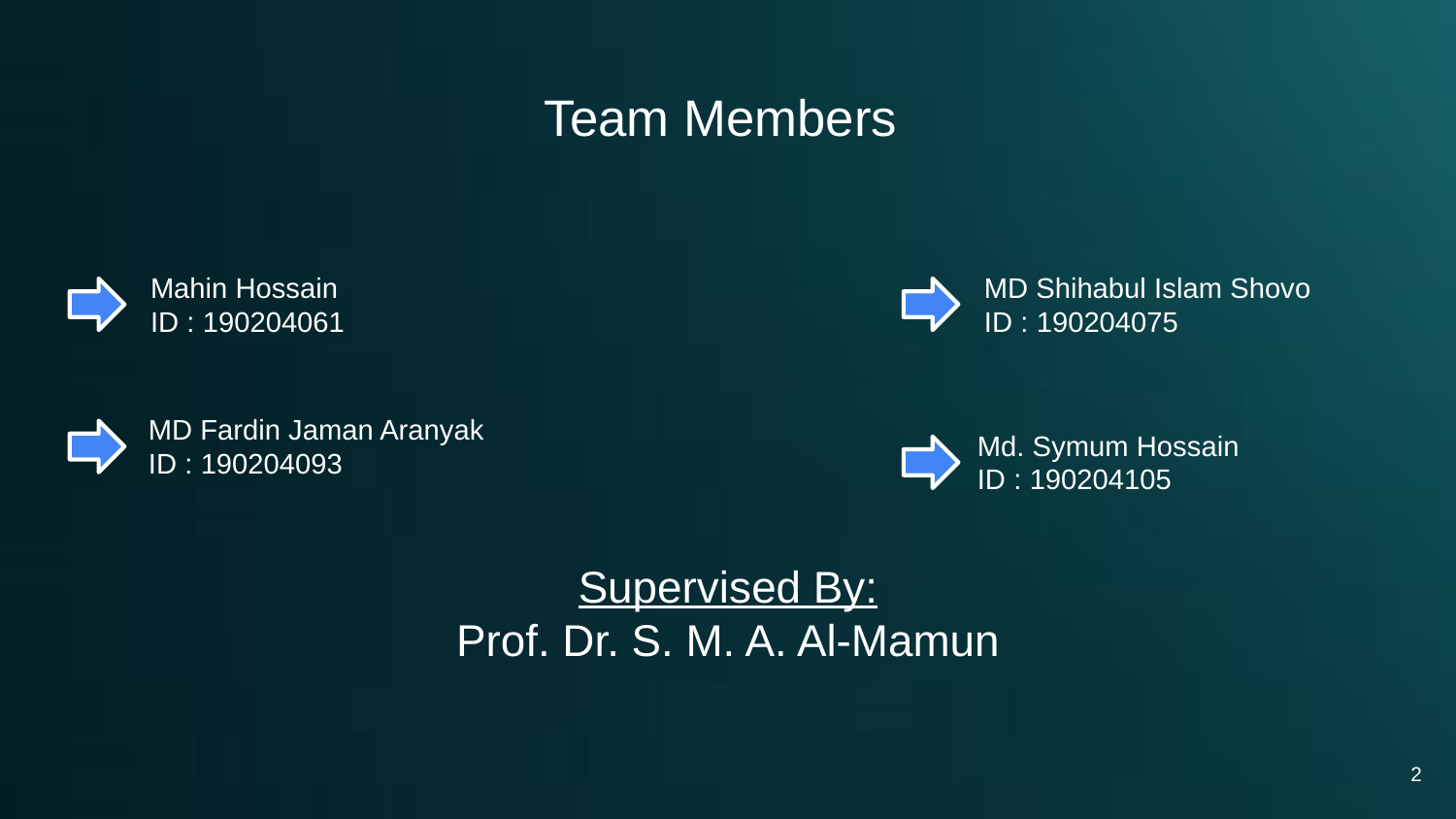

# Team Members

Mahin Hossain
ID : 190204061
MD Shihabul Islam Shovo
ID : 190204075

MD Fardin Jaman Aranyak
ID : 190204093

Md. Symum Hossain
ID : 190204105

Supervised By:
Prof. Dr. S. M. A. Al-Mamun
2